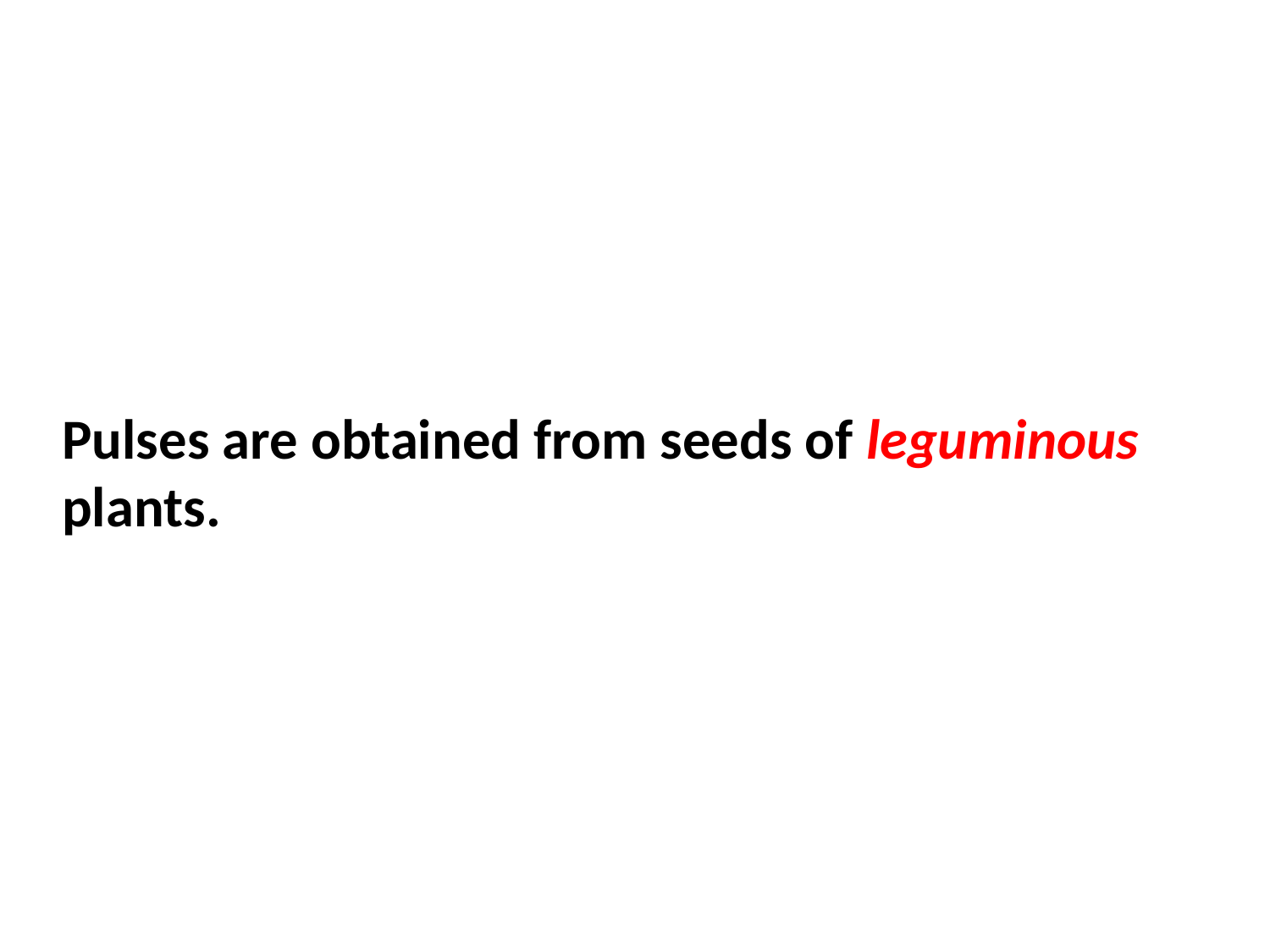

Pulses are obtained from seeds of leguminous plants.